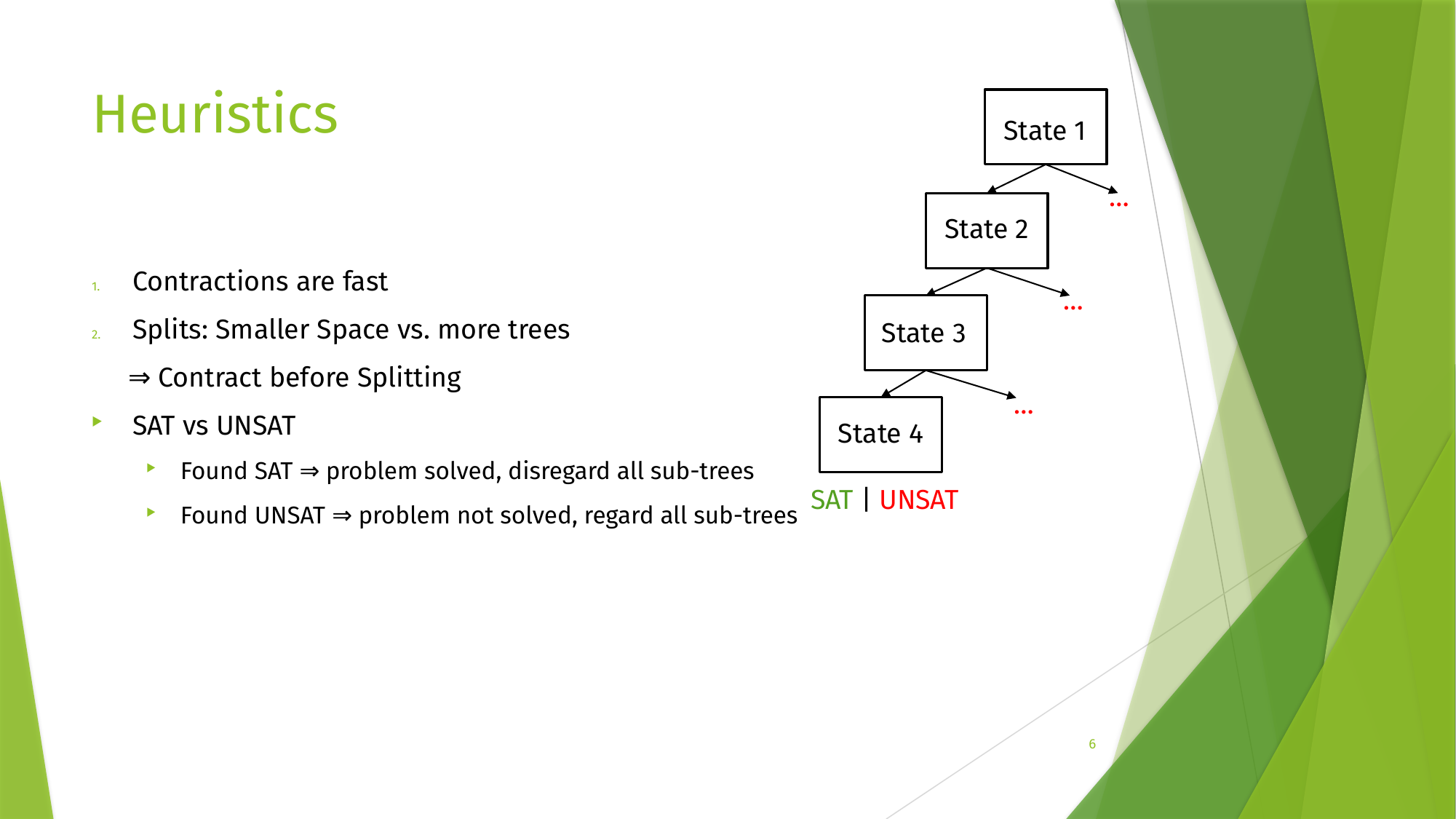

# Heuristics

State 1
…

State 2
Contractions are fast
Splits: Smaller Space vs. more trees
     ⇒ Contract before Splitting
SAT vs UNSAT
Found SAT ⇒ problem solved, disregard all sub-trees
Found UNSAT ⇒ problem not solved, regard all sub-trees

…

State 3
…

State 4
SAT | UNSAT
6